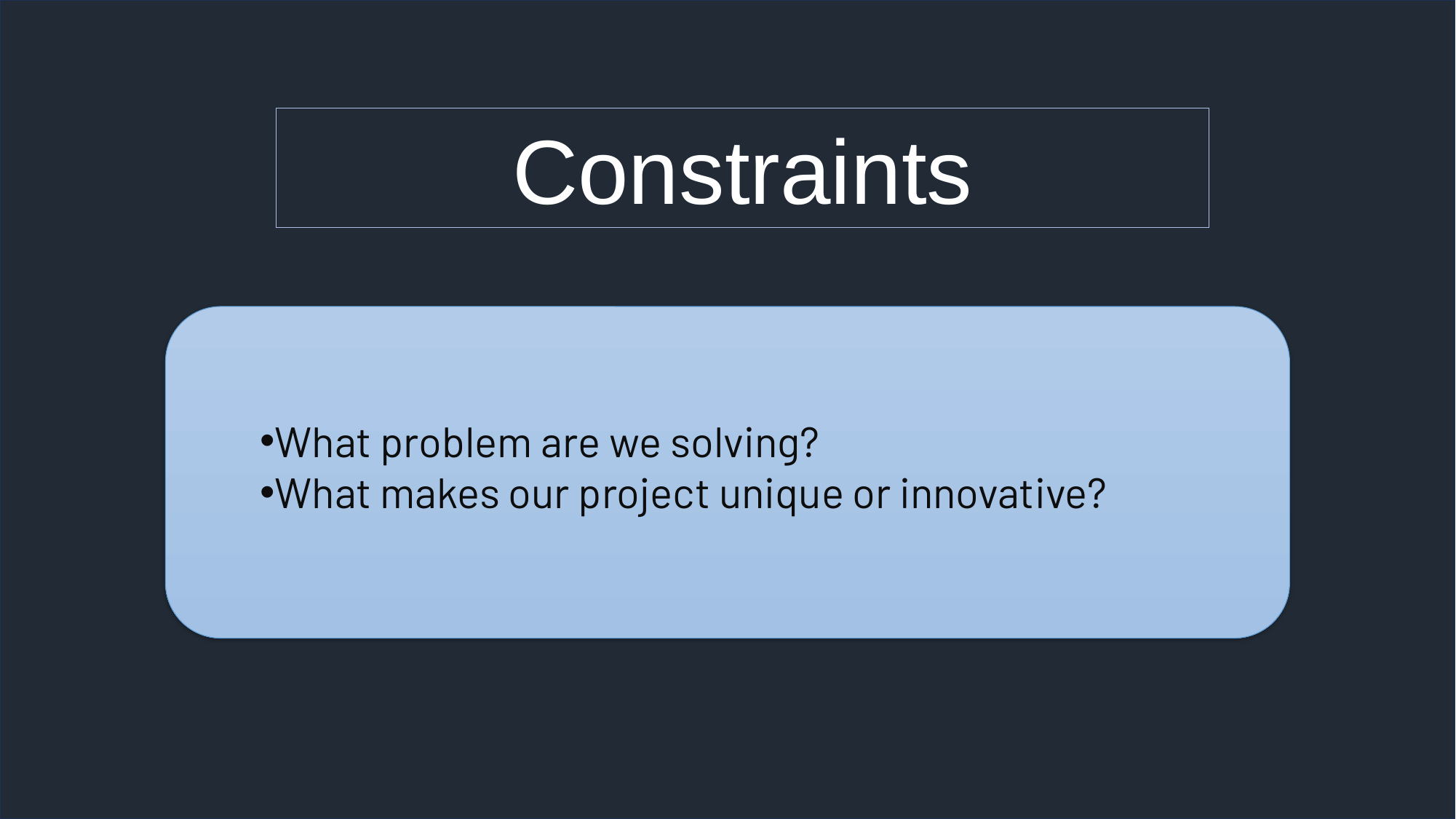

Constraints

What problem are we solving?
What makes our project unique or innovative?